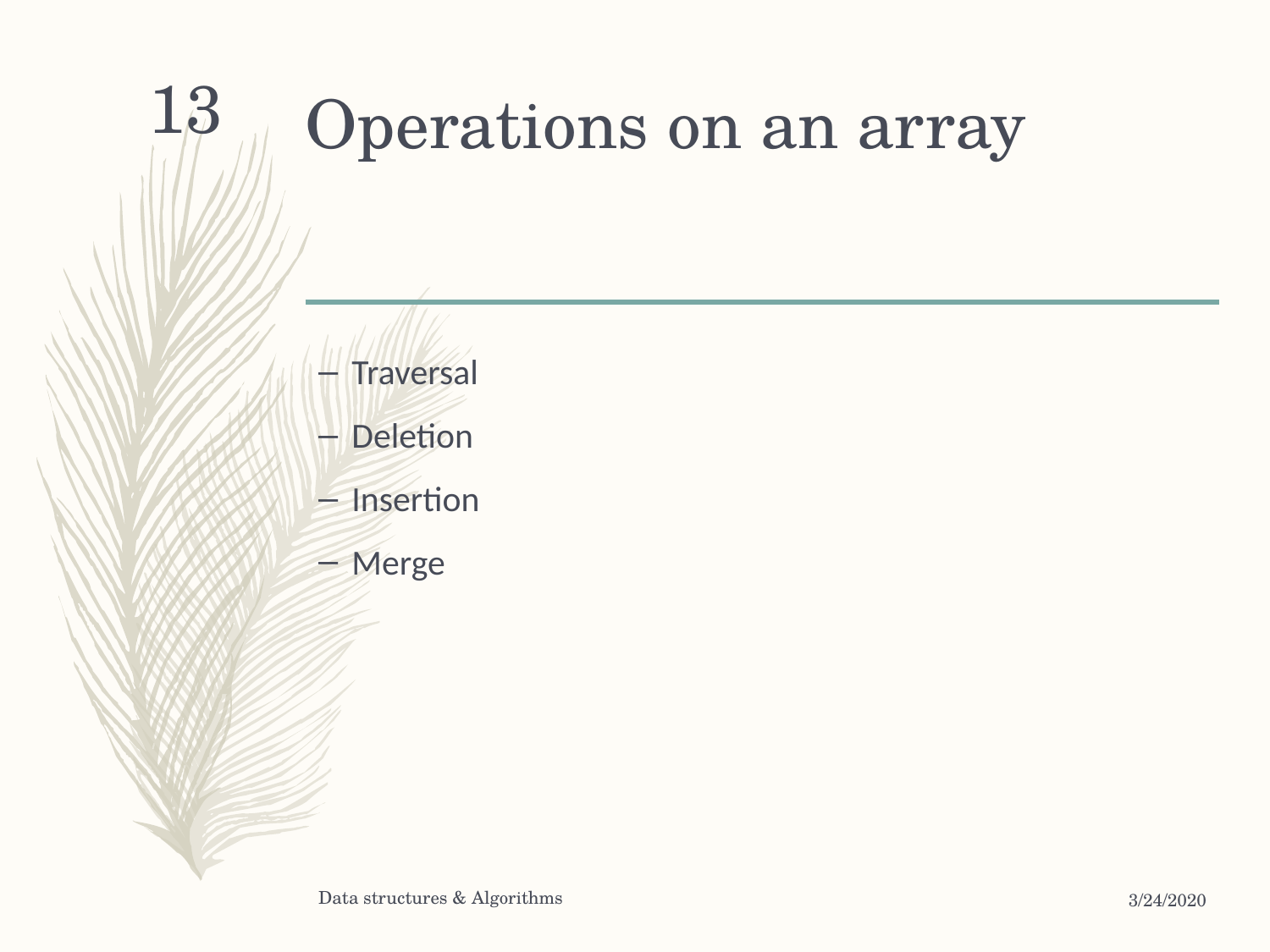

# Operations on an array
13
Traversal
Deletion
Insertion
Merge

Data structures & Algorithms
3/24/2020